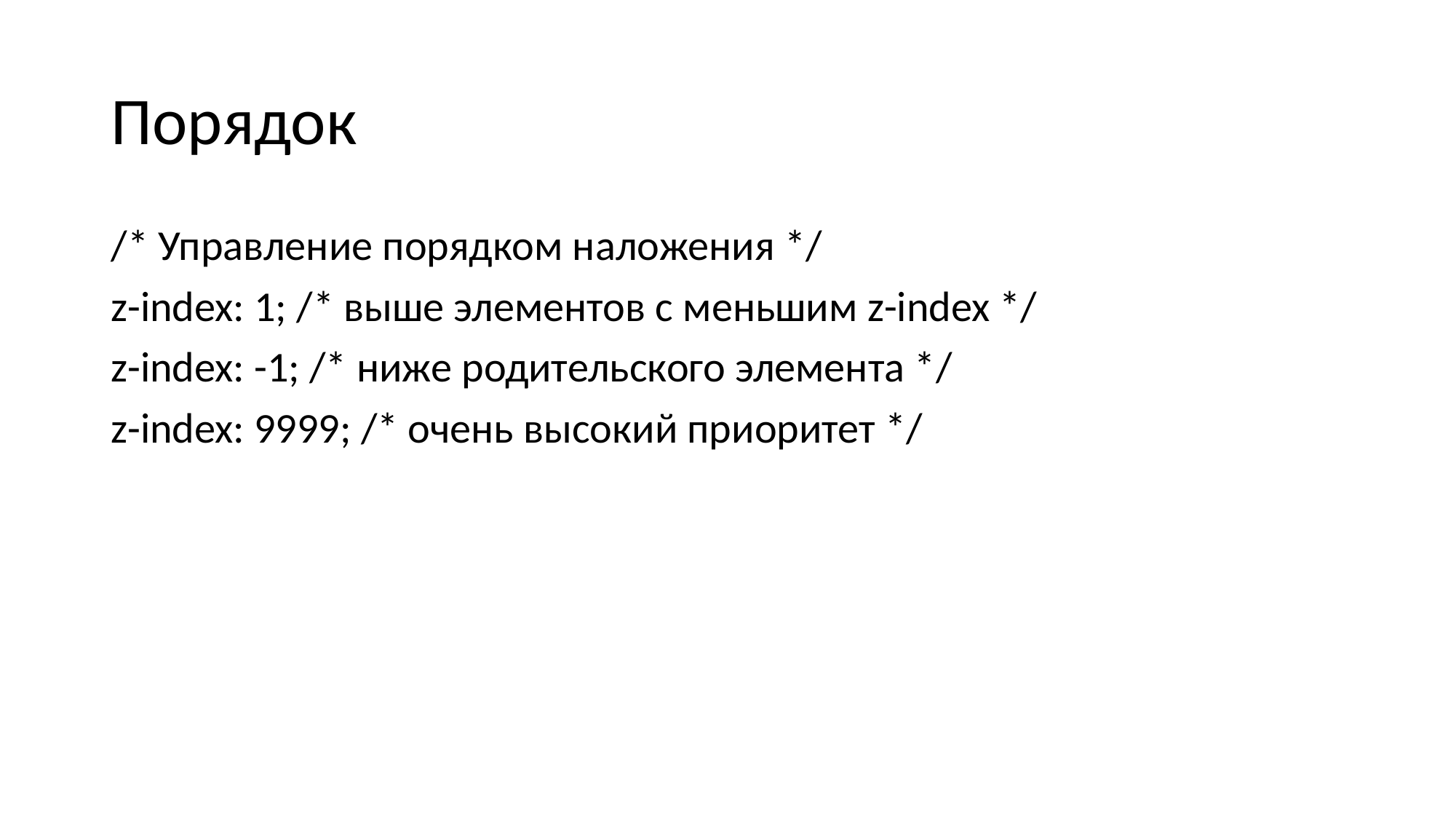

# Порядок
/* Управление порядком наложения */
z-index: 1; /* выше элементов с меньшим z-index */
z-index: -1; /* ниже родительского элемента */
z-index: 9999; /* очень высокий приоритет */